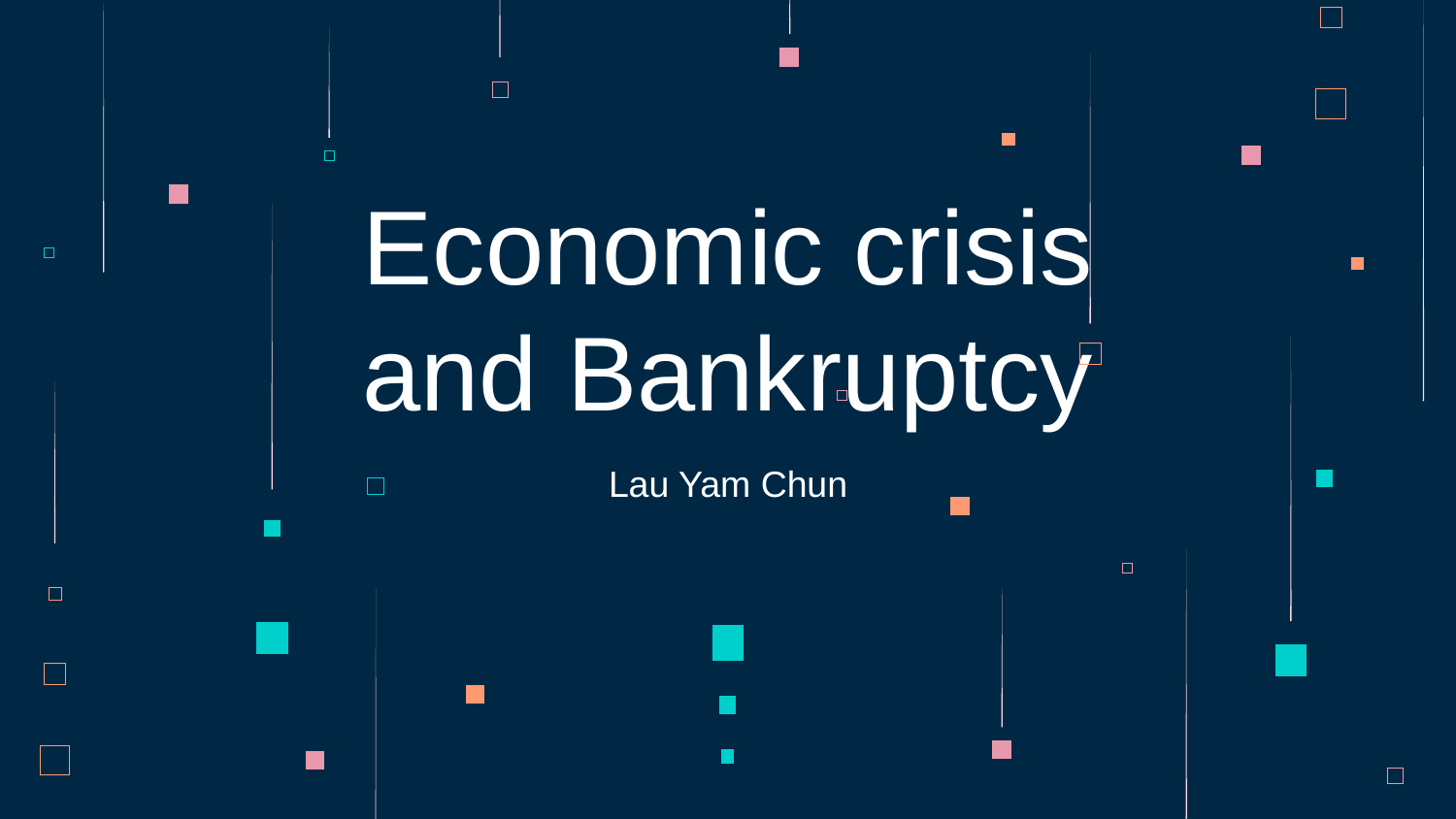

# Economic crisis and Bankruptcy

Lau Yam Chun